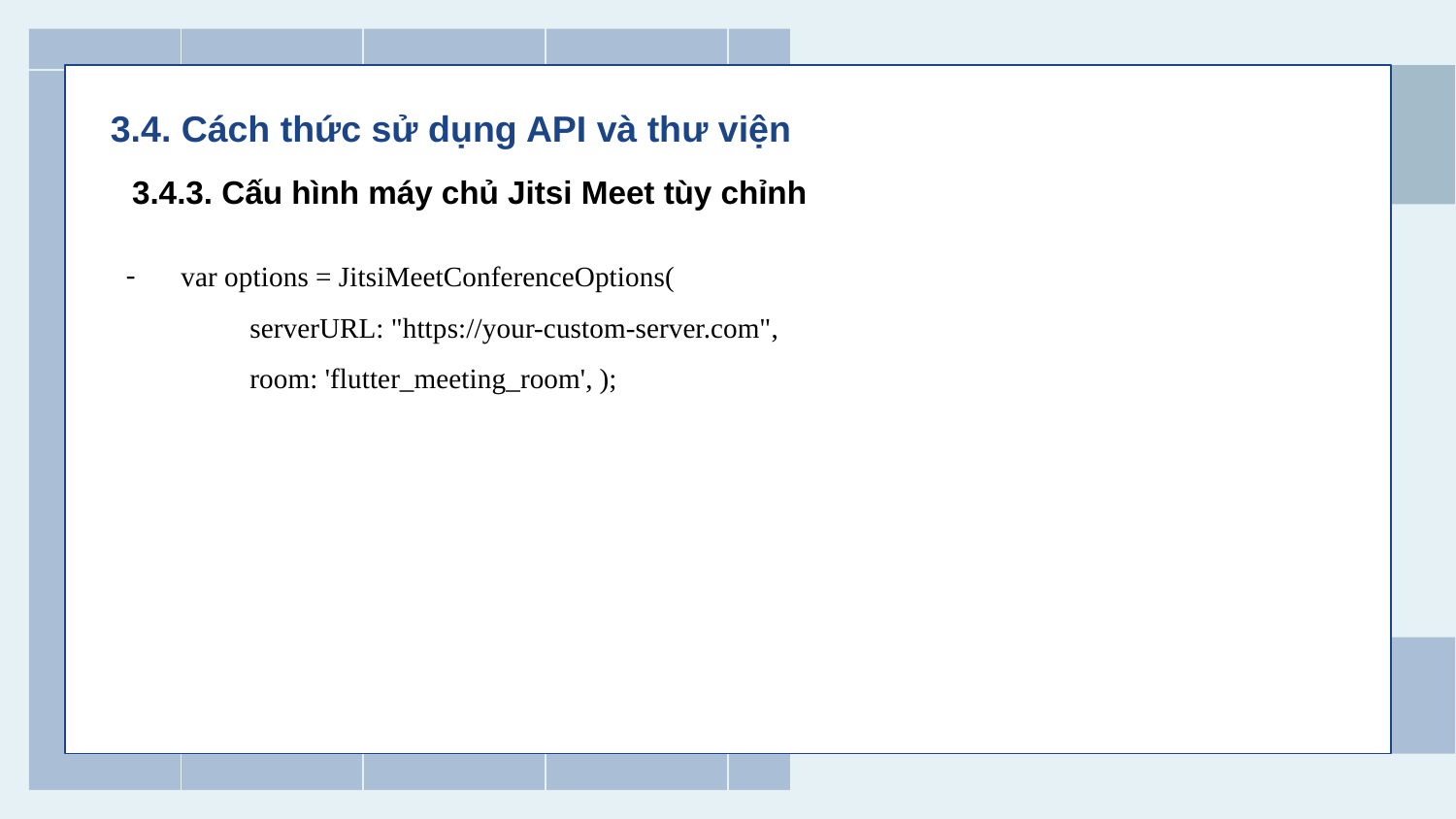

# 3.4. Cách thức sử dụng API và thư viện
3.4.3. Cấu hình máy chủ Jitsi Meet tùy chỉnh
var options = JitsiMeetConferenceOptions(
serverURL: "https://your-custom-server.com",
room: 'flutter_meeting_room', );